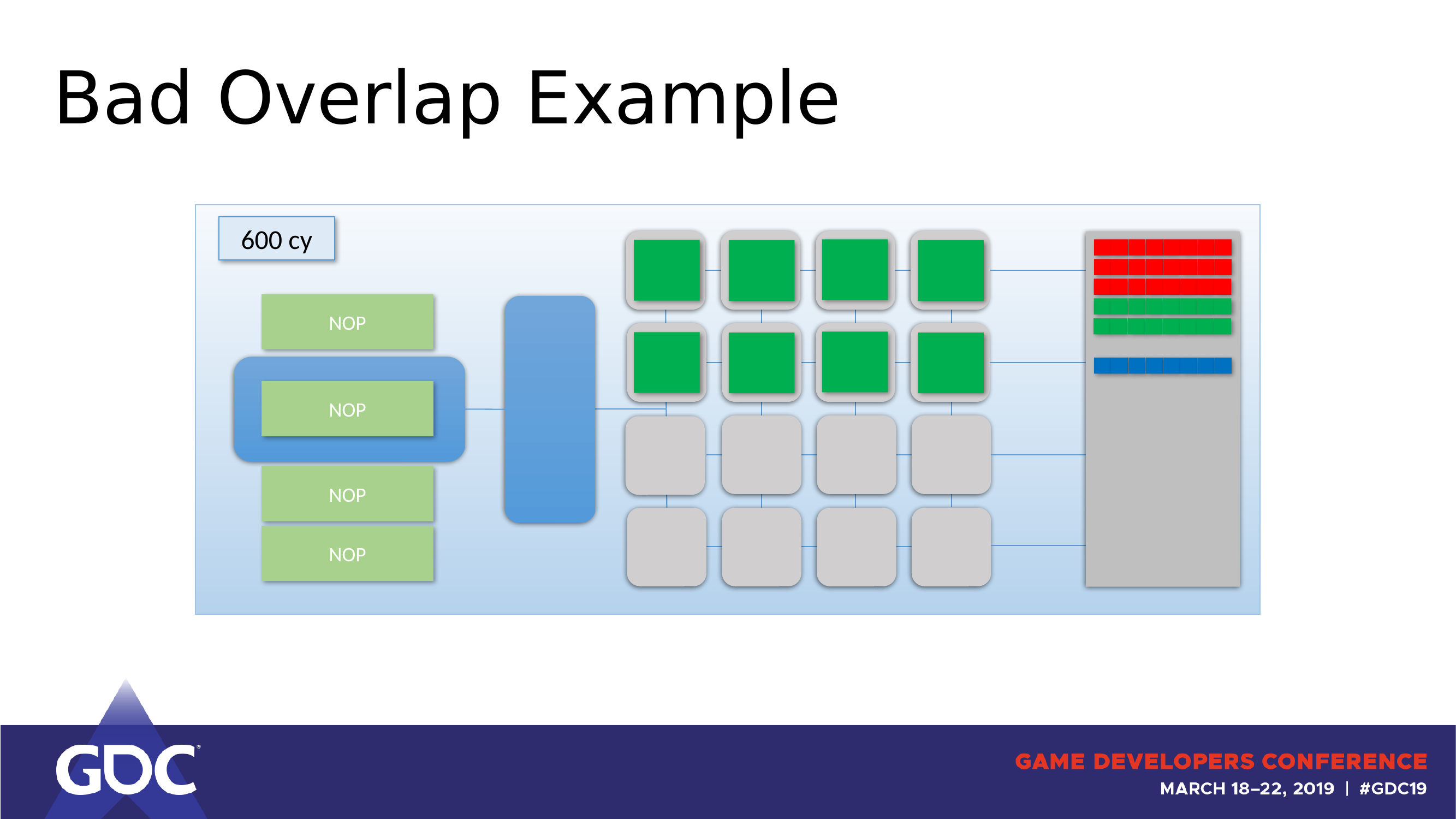

# Bad Overlap Example

600 cy

NOP

NOP

NOP

NOP